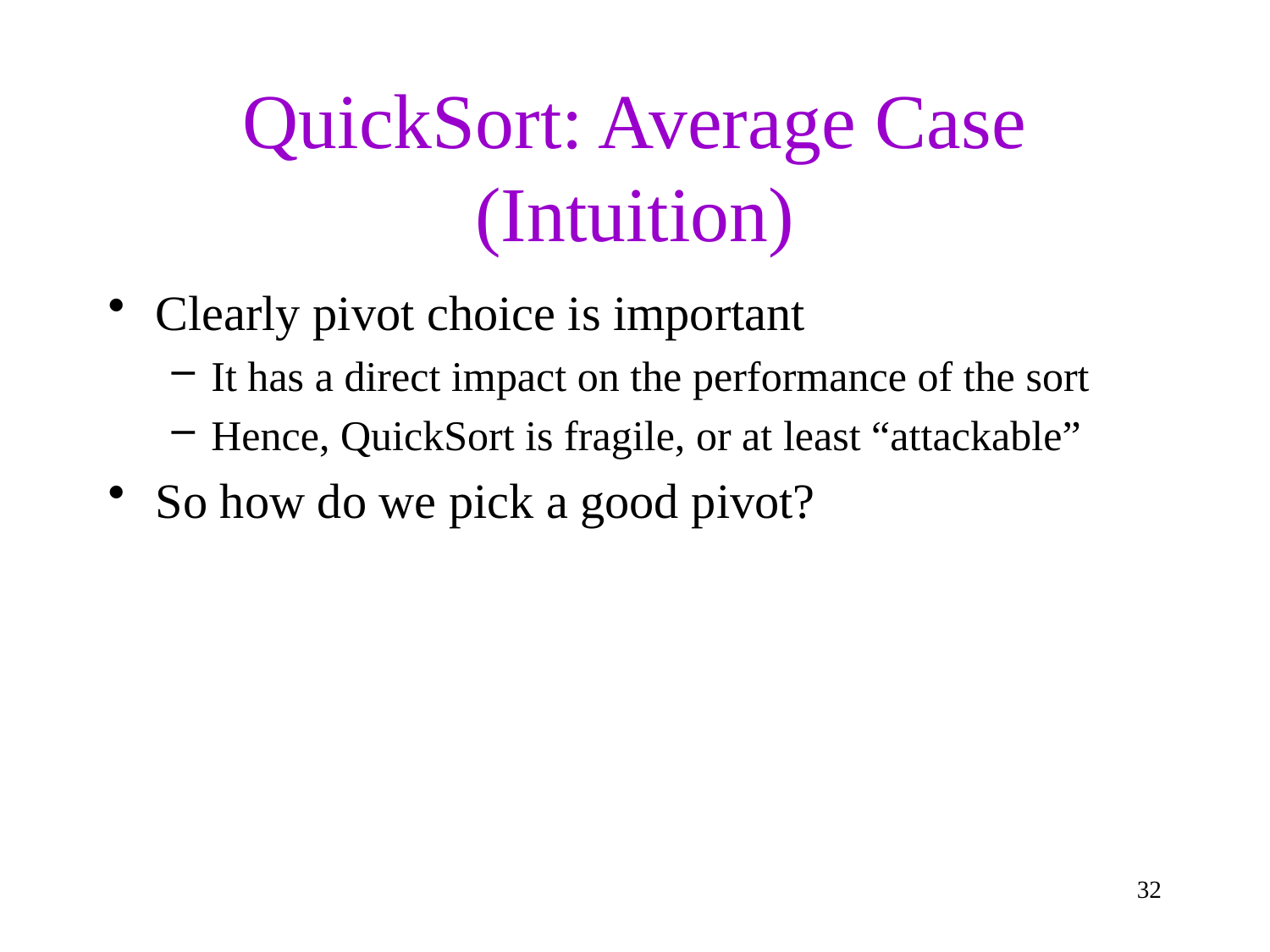

# QuickSort: Average Case (Intuition)
Clearly pivot choice is important
It has a direct impact on the performance of the sort
Hence, QuickSort is fragile, or at least “attackable”
So how do we pick a good pivot?
32